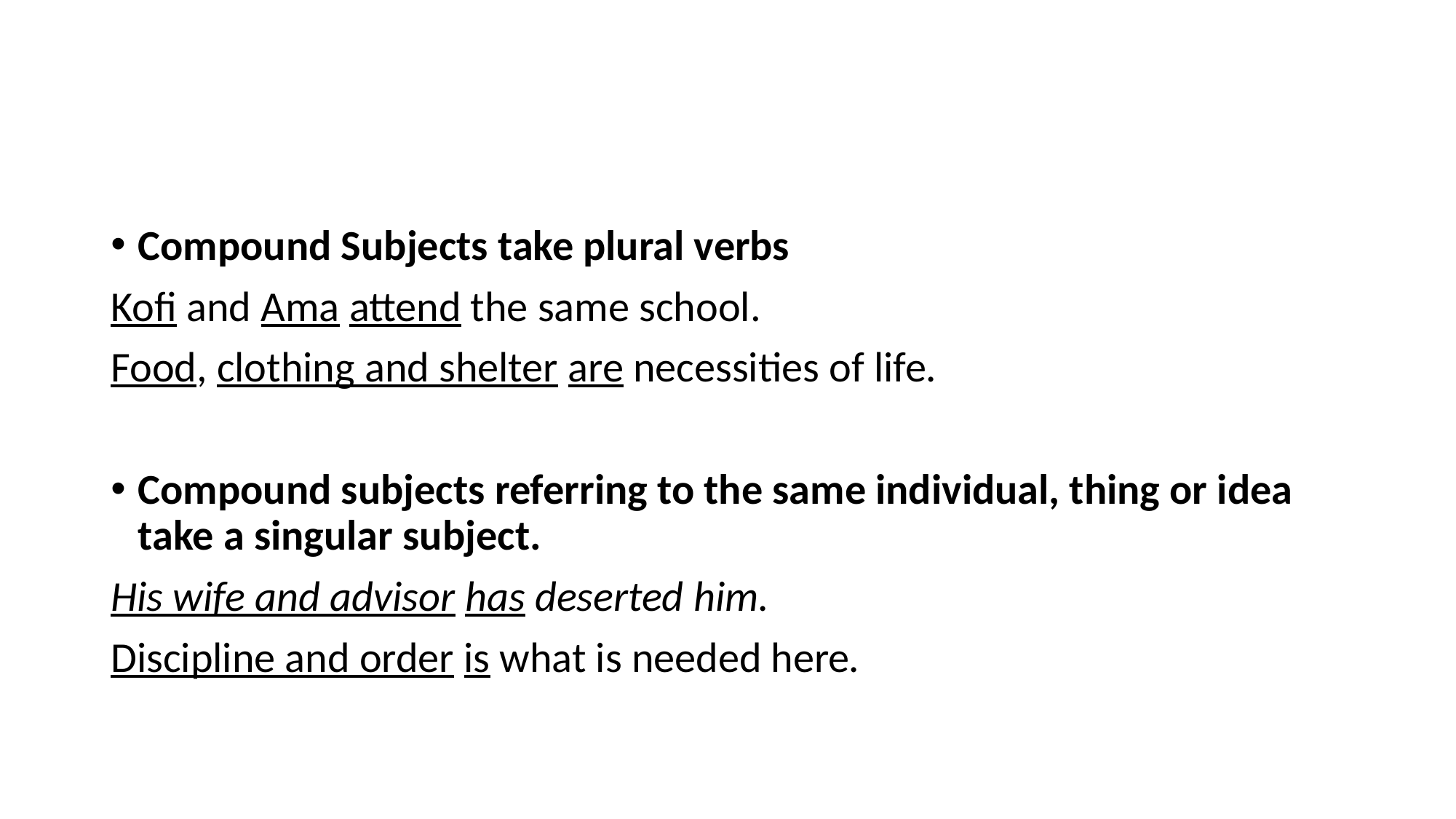

#
Compound Subjects take plural verbs
Kofi and Ama attend the same school.
Food, clothing and shelter are necessities of life.

Compound subjects referring to the same individual, thing or idea take a singular subject.
His wife and advisor has deserted him.
Discipline and order is what is needed here.